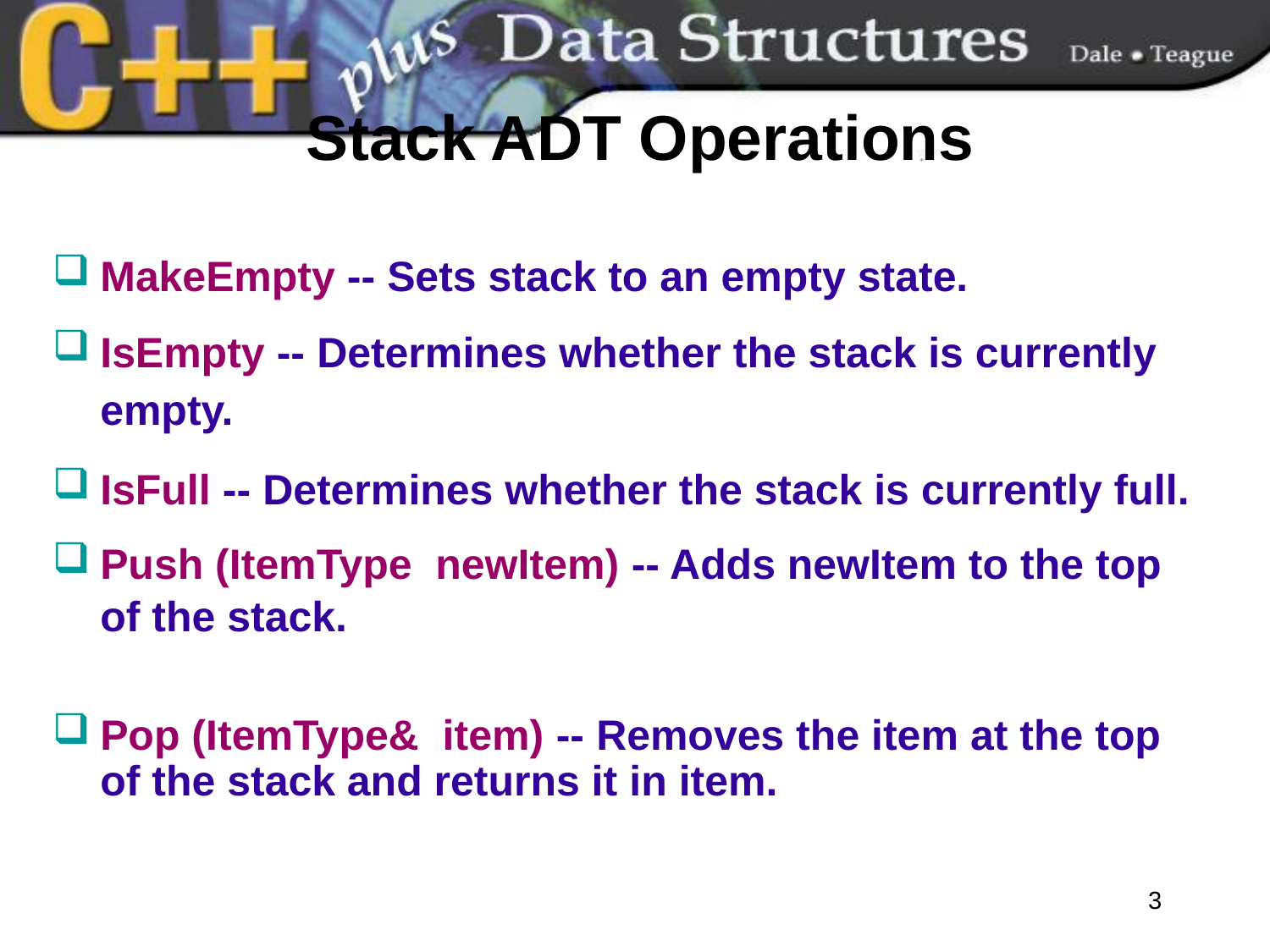

# Stack ADT Operations
MakeEmpty -- Sets stack to an empty state.
IsEmpty -- Determines whether the stack is currently empty.

IsFull -- Determines whether the stack is currently full.
Push (ItemType  newItem) -- Adds newItem to the top of the stack.

Pop (ItemType&  item) -- Removes the item at the top of the stack and returns it in item.
3